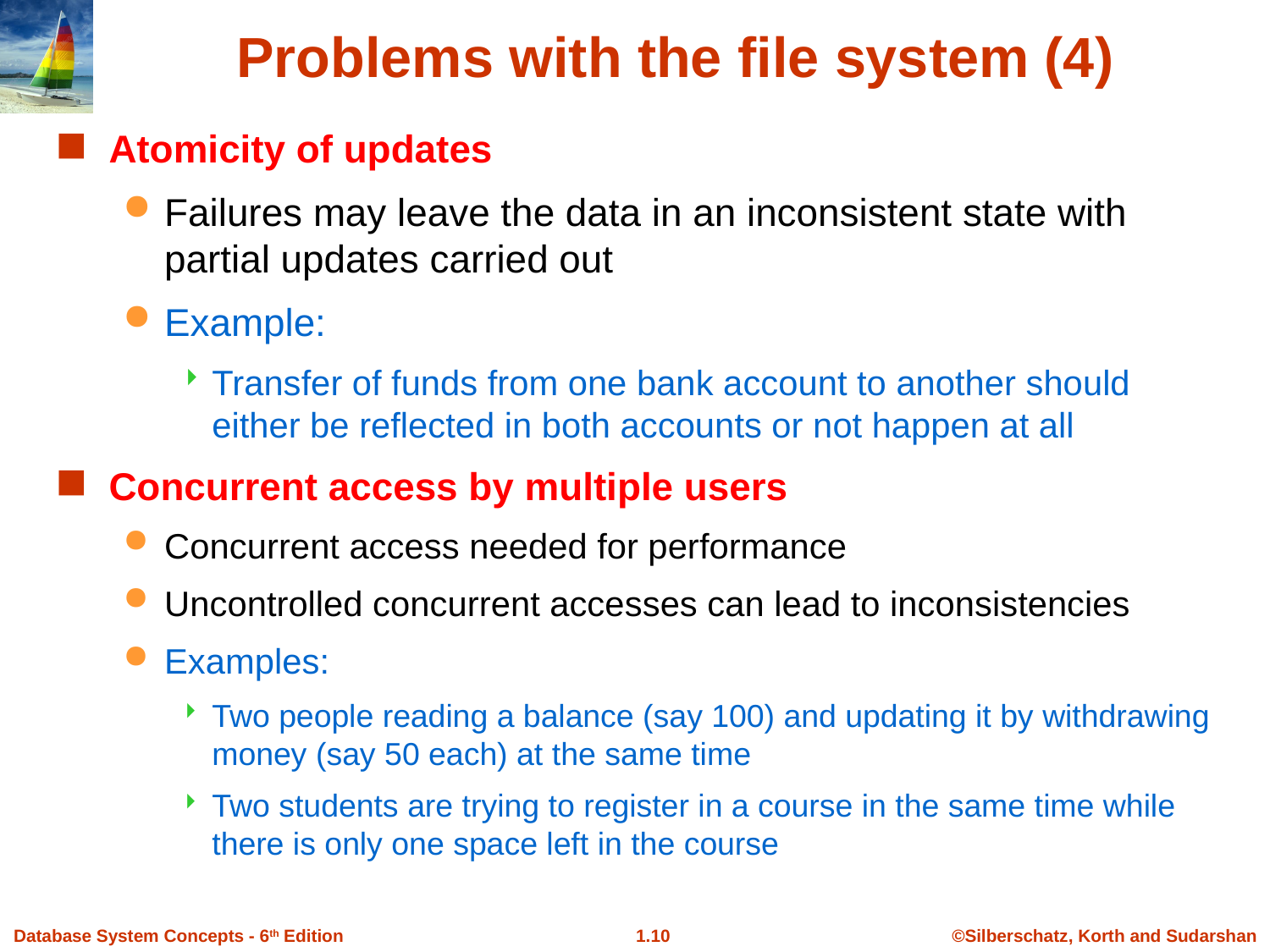

Problems with the file system (4)
Atomicity of updates
Failures may leave the data in an inconsistent state with partial updates carried out
Example:
Transfer of funds from one bank account to another should either be reflected in both accounts or not happen at all
Concurrent access by multiple users
Concurrent access needed for performance
Uncontrolled concurrent accesses can lead to inconsistencies
Examples:
Two people reading a balance (say 100) and updating it by withdrawing money (say 50 each) at the same time
Two students are trying to register in a course in the same time while there is only one space left in the course